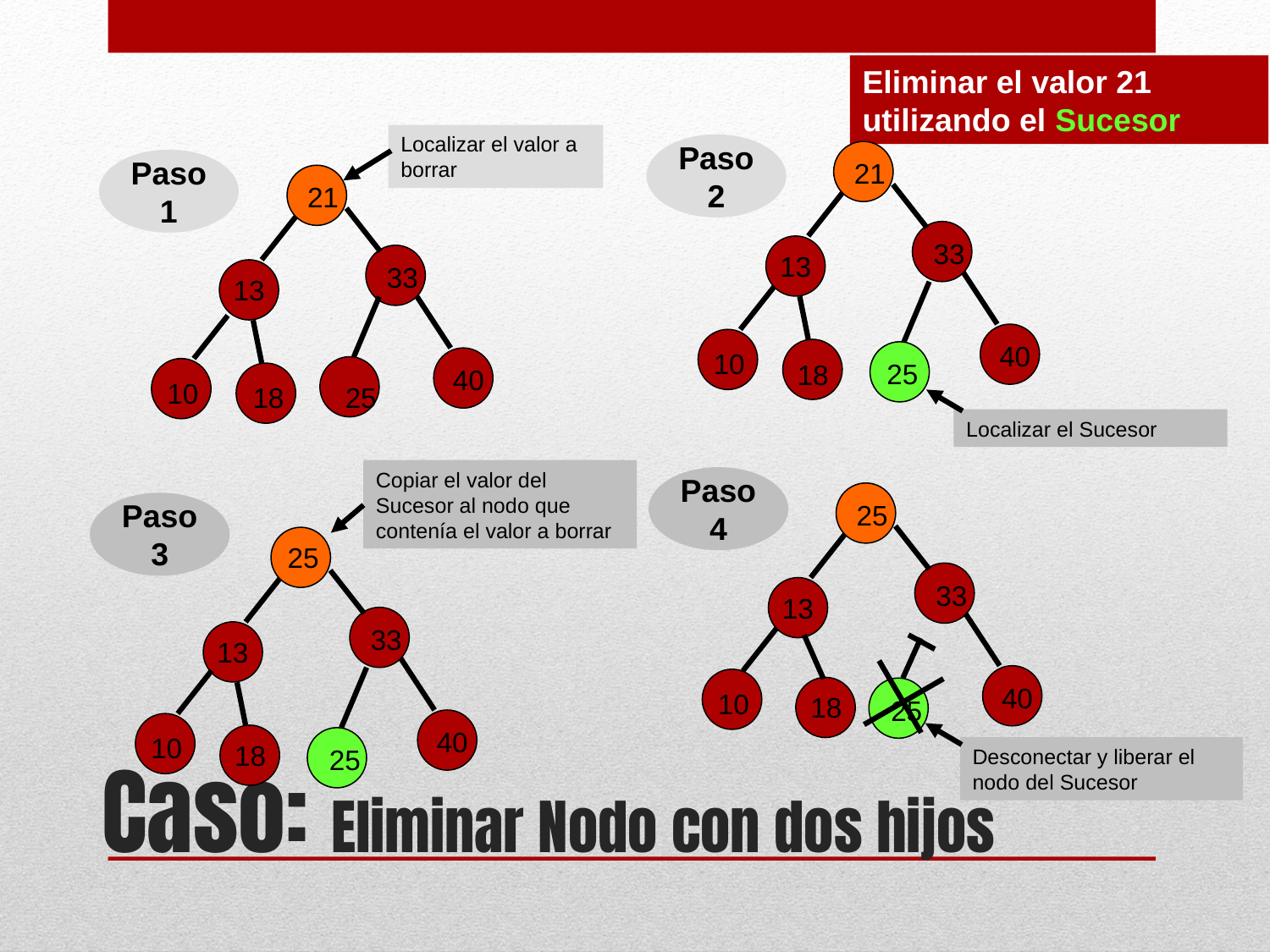

Eliminar el valor 21 utilizando el Sucesor
Localizar el valor a borrar
Paso
1

21

33
13

40

10
18
25
Paso
2

21

33
13

40

10

25
18

Localizar el Sucesor
Copiar el valor del Sucesor al nodo que contenía el valor a borrar
Paso
3

25

33
13

40
10

18
25
Paso
4

25

33
13

40

10
# Caso: Eliminar Nodo con dos hijos
18
25

Desconectar y liberar el nodo del Sucesor